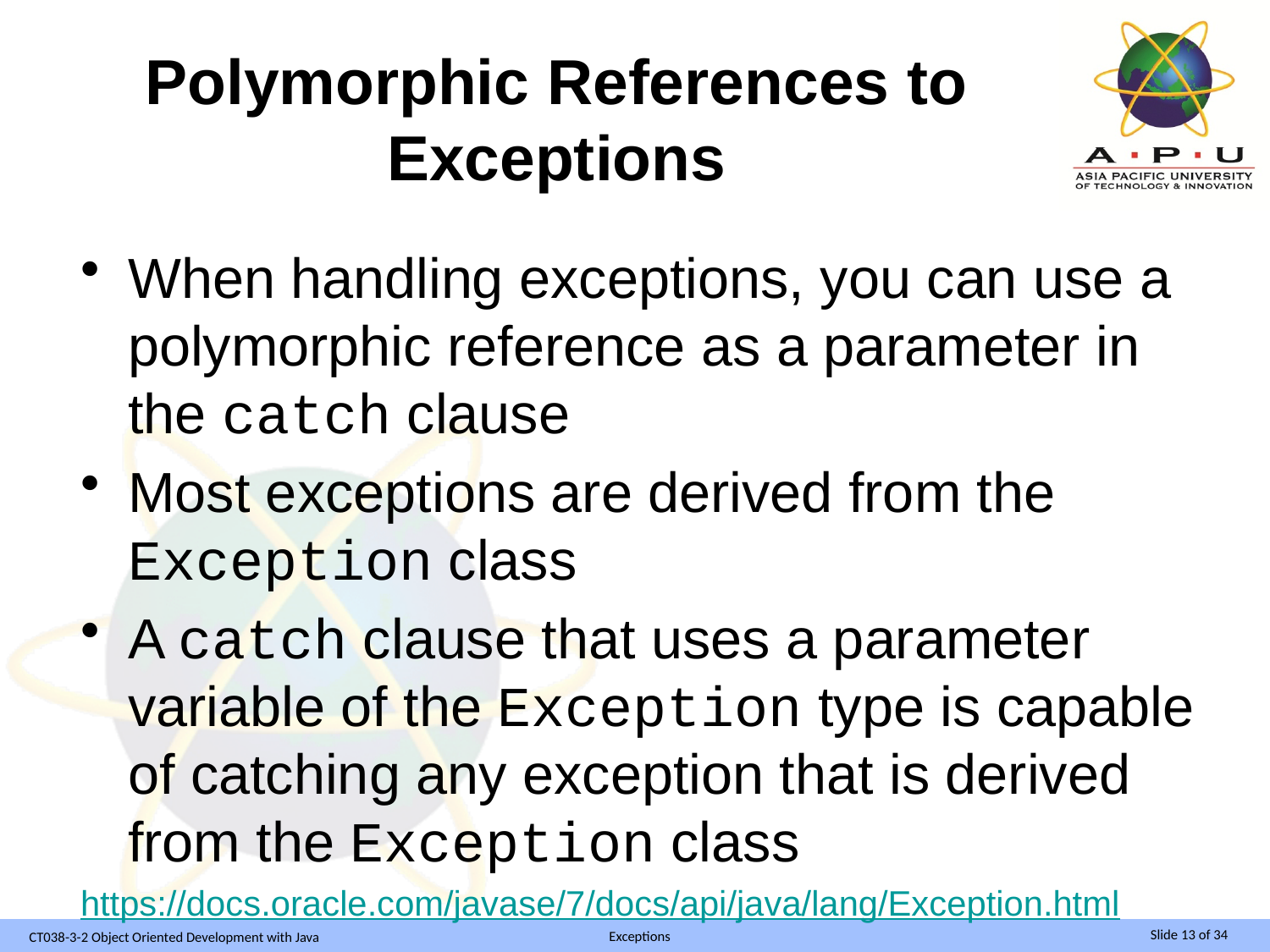

# Polymorphic References to Exceptions
When handling exceptions, you can use a polymorphic reference as a parameter in the catch clause
Most exceptions are derived from the Exception class
A catch clause that uses a parameter variable of the Exception type is capable of catching any exception that is derived from the Exception class
https://docs.oracle.com/javase/7/docs/api/java/lang/Exception.html